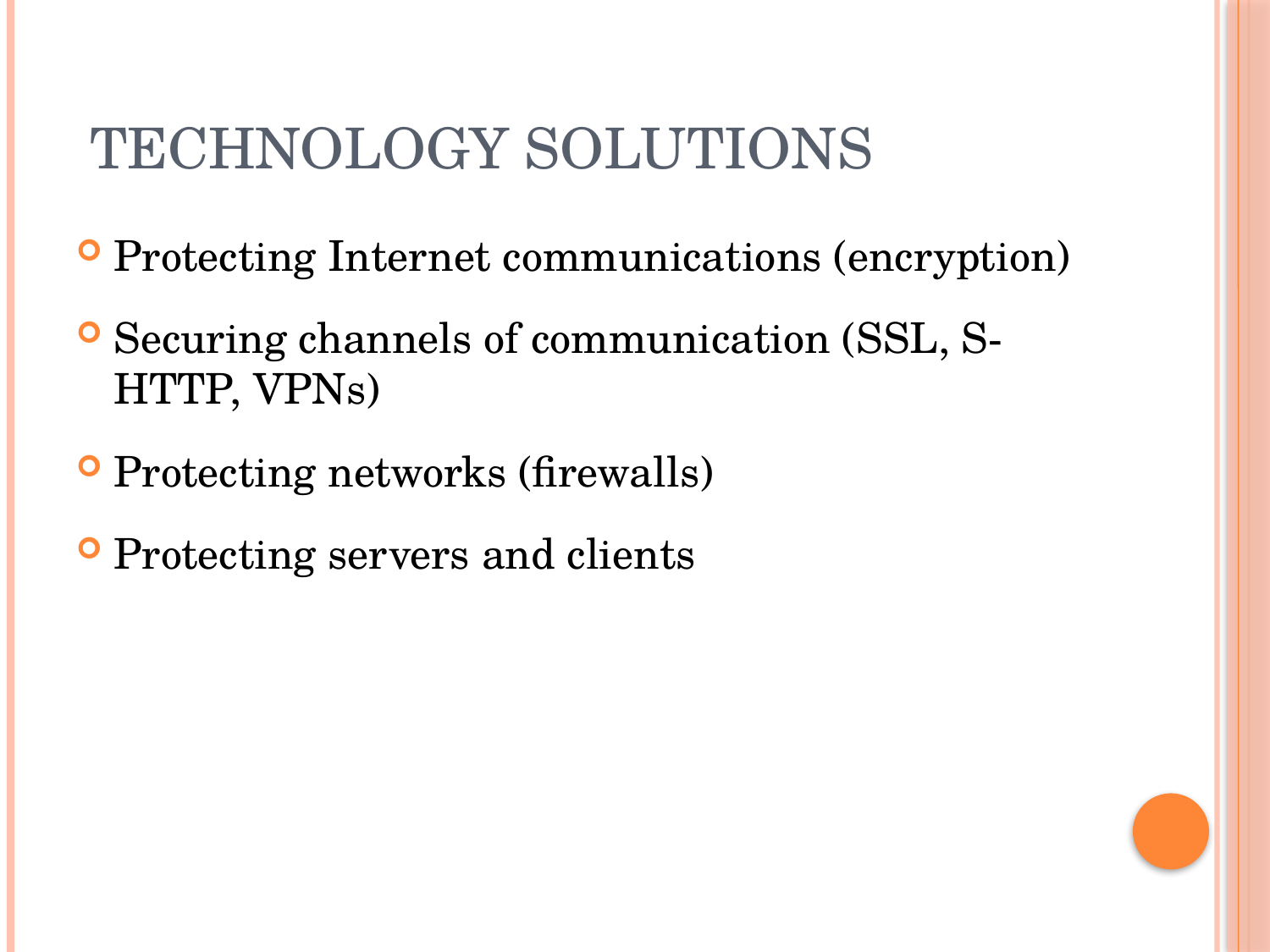

# Technology Solutions
Protecting Internet communications (encryption)
Securing channels of communication (SSL, S-HTTP, VPNs)
Protecting networks (firewalls)
Protecting servers and clients